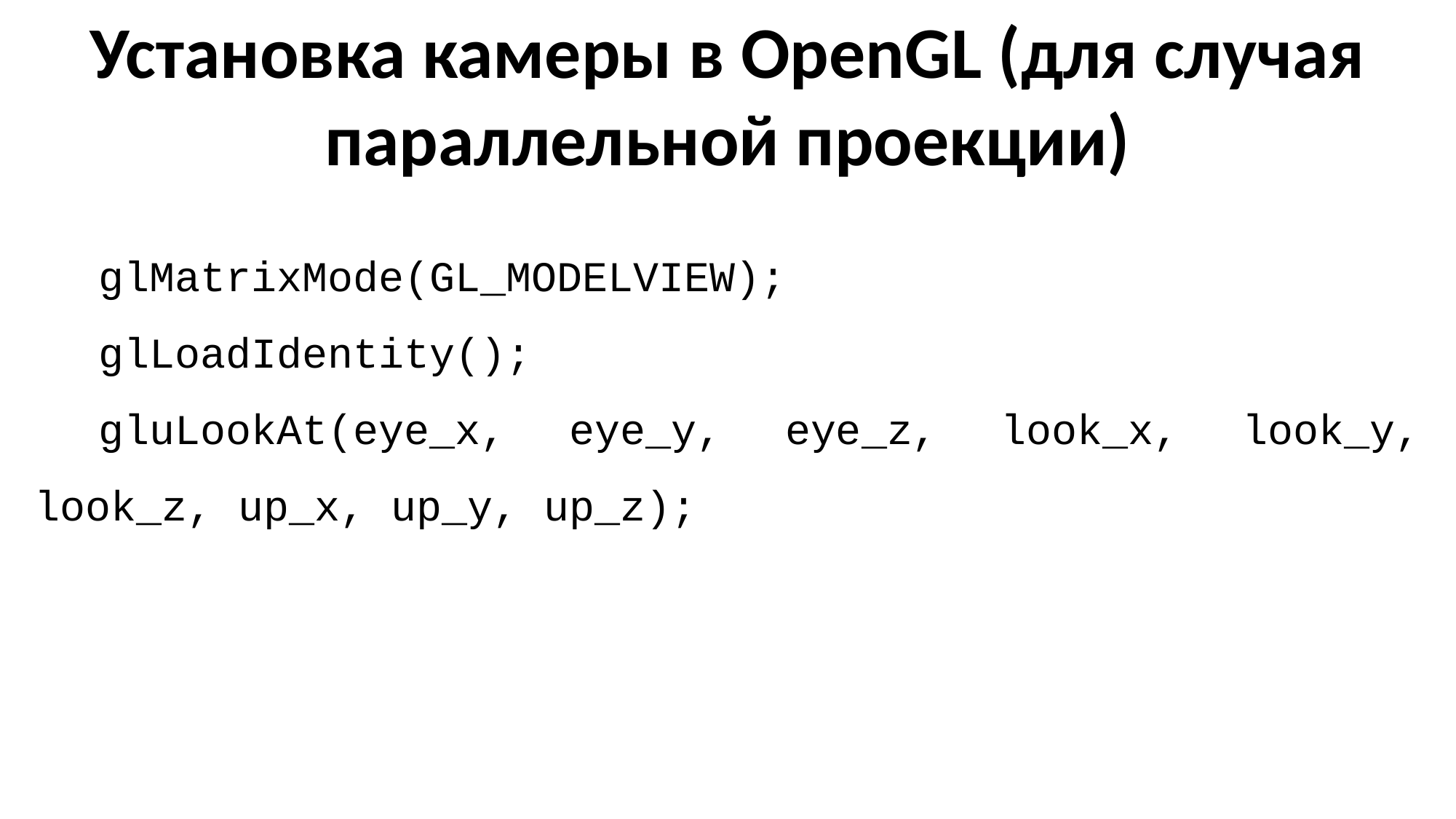

Установка камеры в OpenGL (для случая параллельной проекции)
glMatrixMode(GL_MODELVIEW);
glLoadIdentity();
gluLookAt(eye_x, eye_у, eye_z, look_x, look_y, look_z, up_x, up_y, up_z);